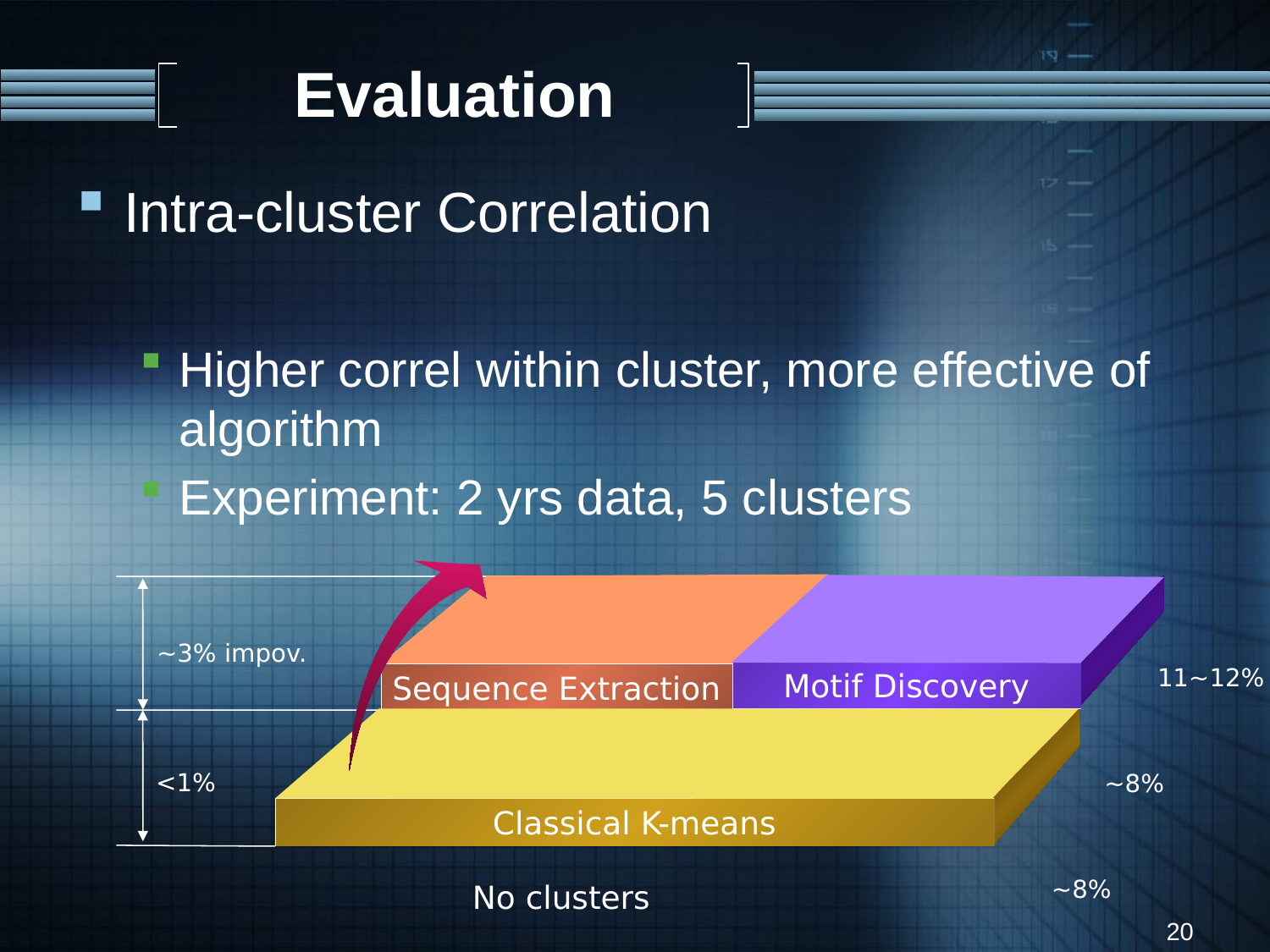

# Evaluation
Intra-cluster Correlation

Higher correl within cluster, more effective of algorithm
Experiment: 2 yrs data, 5 clusters

~3% impov.
Motif Discovery
Sequence Extraction

<1%
Classical K-means

11~12%
~8%
~8%
No clusters
20